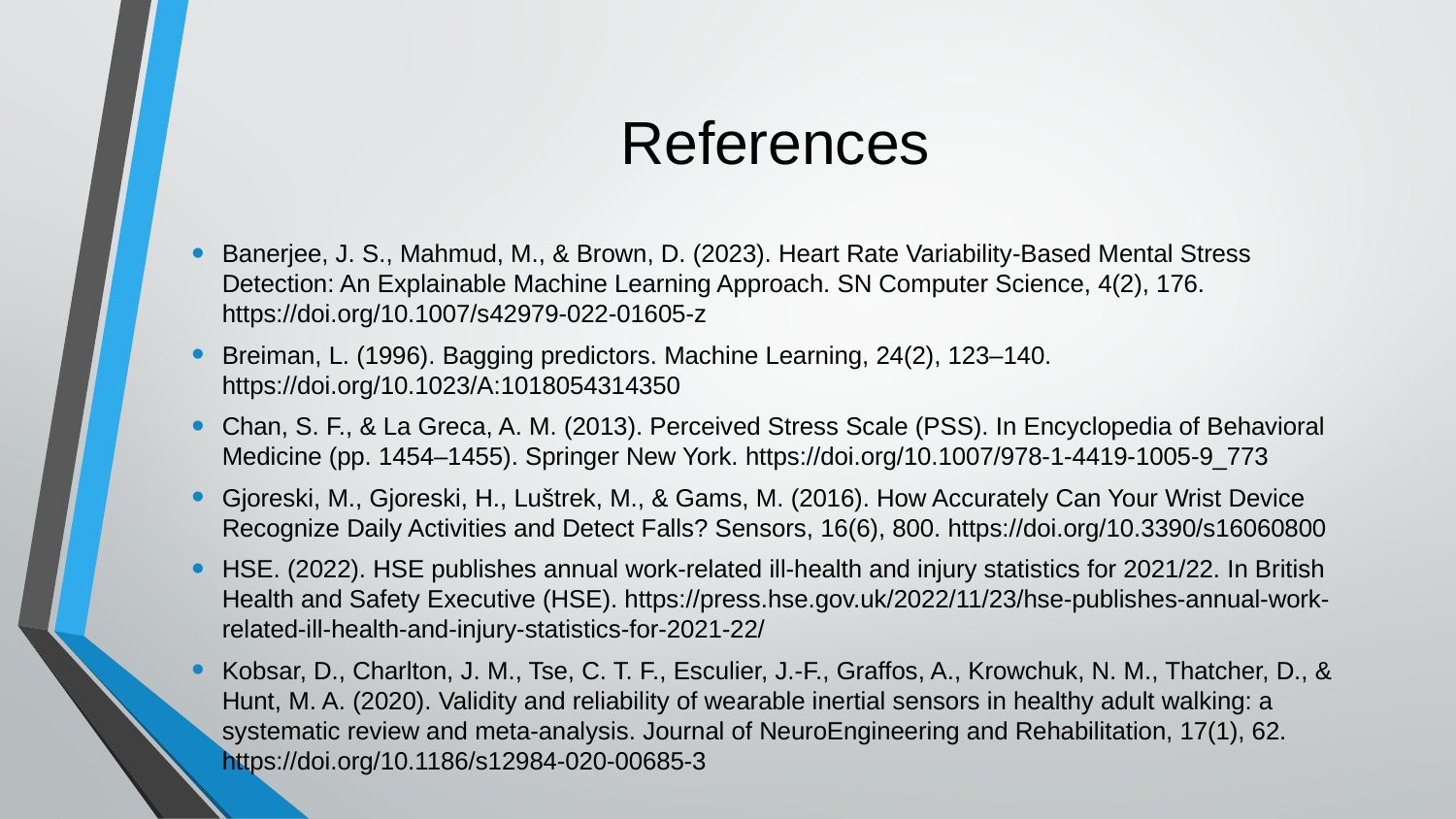

# References
Banerjee, J. S., Mahmud, M., & Brown, D. (2023). Heart Rate Variability-Based Mental Stress Detection: An Explainable Machine Learning Approach. SN Computer Science, 4(2), 176. https://doi.org/10.1007/s42979-022-01605-z
Breiman, L. (1996). Bagging predictors. Machine Learning, 24(2), 123–140. https://doi.org/10.1023/A:1018054314350
Chan, S. F., & La Greca, A. M. (2013). Perceived Stress Scale (PSS). In Encyclopedia of Behavioral Medicine (pp. 1454–1455). Springer New York. https://doi.org/10.1007/978-1-4419-1005-9_773
Gjoreski, M., Gjoreski, H., Luštrek, M., & Gams, M. (2016). How Accurately Can Your Wrist Device Recognize Daily Activities and Detect Falls? Sensors, 16(6), 800. https://doi.org/10.3390/s16060800
HSE. (2022). HSE publishes annual work-related ill-health and injury statistics for 2021/22. In British Health and Safety Executive (HSE). https://press.hse.gov.uk/2022/11/23/hse-publishes-annual-work-related-ill-health-and-injury-statistics-for-2021-22/
Kobsar, D., Charlton, J. M., Tse, C. T. F., Esculier, J.-F., Graffos, A., Krowchuk, N. M., Thatcher, D., & Hunt, M. A. (2020). Validity and reliability of wearable inertial sensors in healthy adult walking: a systematic review and meta-analysis. Journal of NeuroEngineering and Rehabilitation, 17(1), 62. https://doi.org/10.1186/s12984-020-00685-3